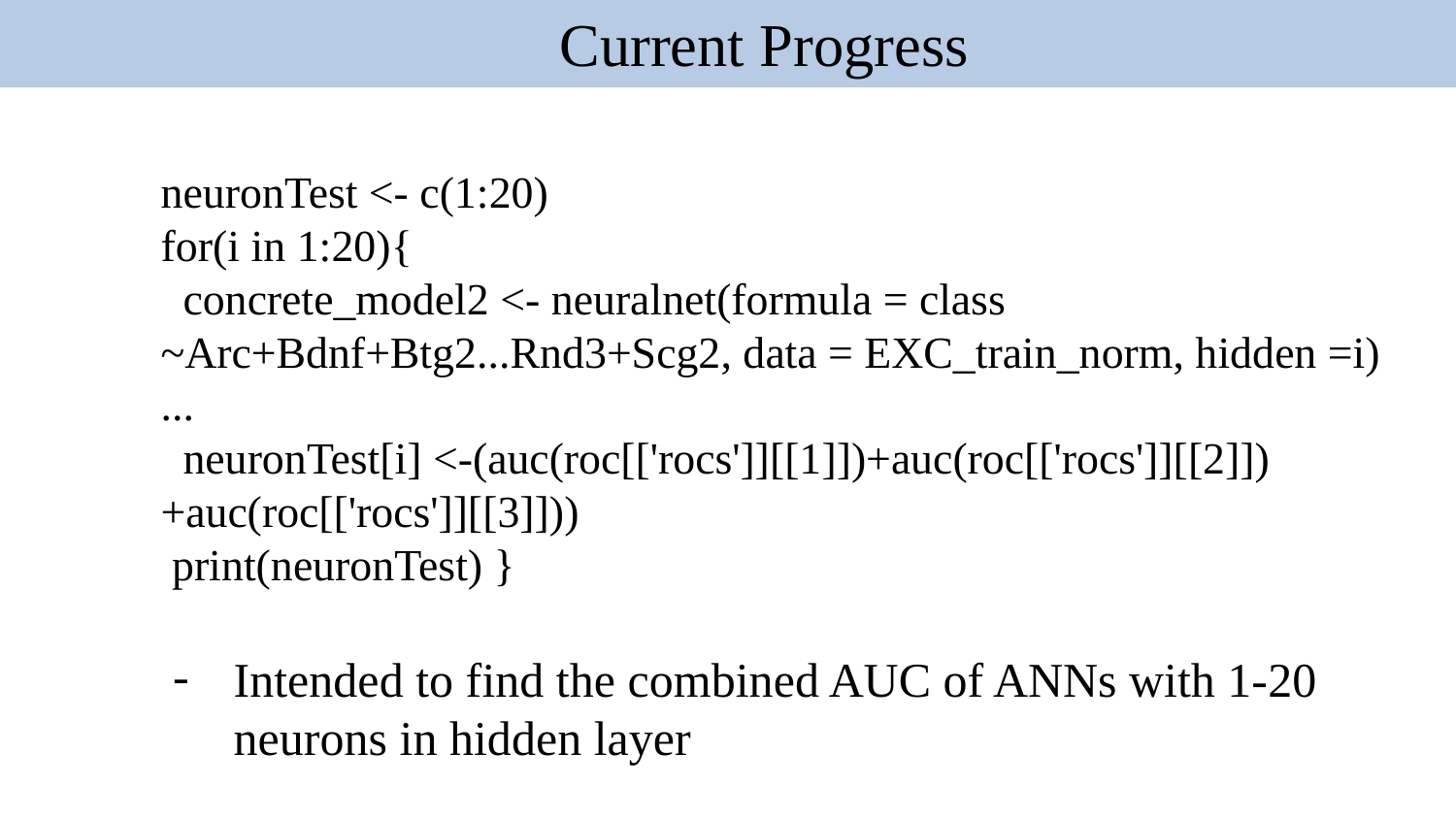

Current Progress
neuronTest <- c(1:20)
for(i in 1:20){
  concrete_model2 <- neuralnet(formula = class ~Arc+Bdnf+Btg2...Rnd3+Scg2, data = EXC_train_norm, hidden =i)
...
  neuronTest[i] <-(auc(roc[['rocs']][[1]])+auc(roc[['rocs']][[2]])
+auc(roc[['rocs']][[3]]))
 print(neuronTest) }

Intended to find the combined AUC of ANNs with 1-20 neurons in hidden layer